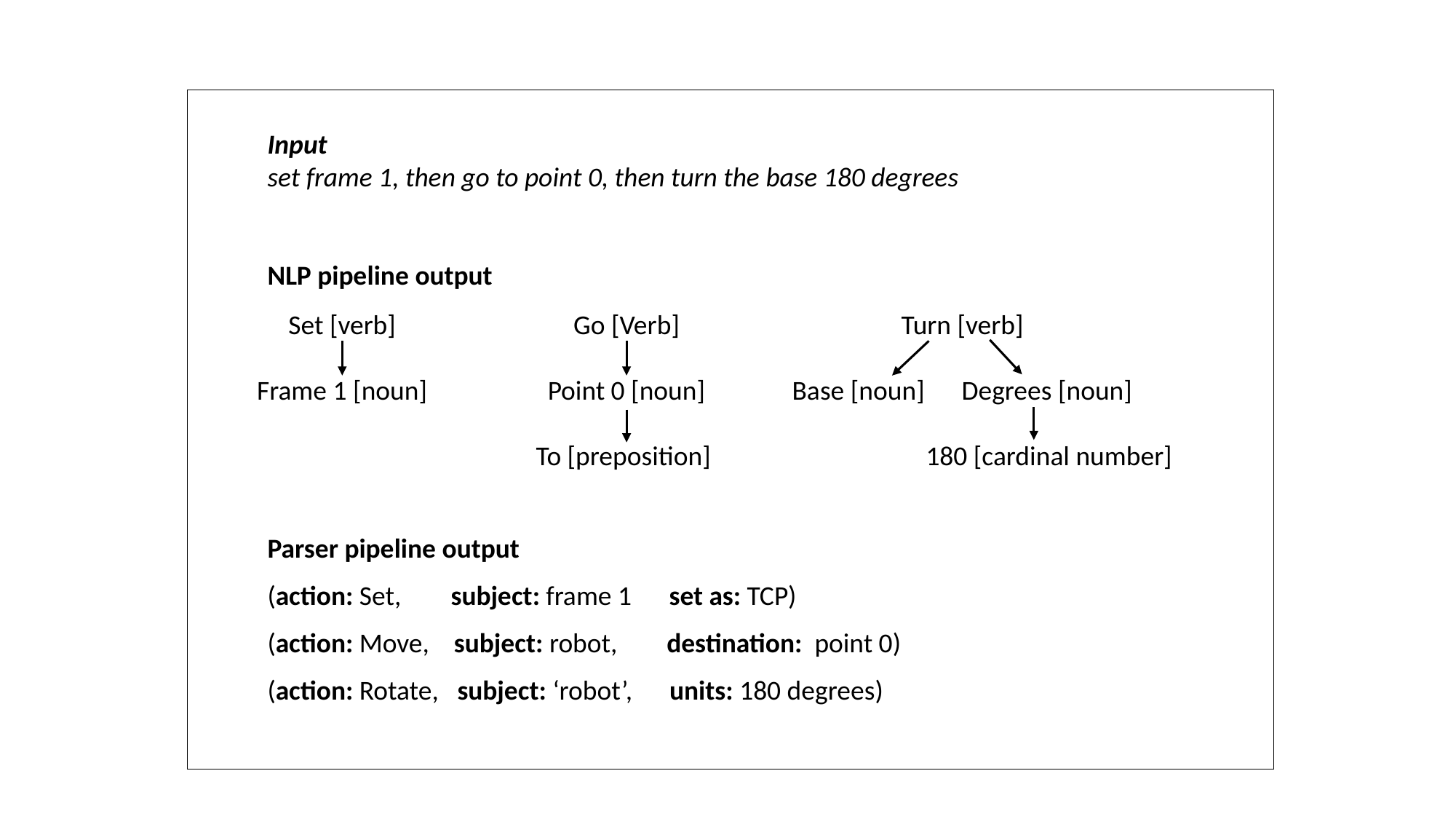

Input
set frame 1, then go to point 0, then turn the base 180 degrees

NLP pipeline output

Parser pipeline output

(action: Set,        subject: frame 1      set as: TCP)

(action: Move,    subject: robot,        destination:  point 0)

(action: Rotate,   subject: ‘robot’,      units: 180 degrees)

Set [verb]

Frame 1 [noun]
Go [Verb]

Point 0 [noun]

To [preposition]
Turn [verb]

Base [noun]      Degrees [noun]

                             180 [cardinal number]